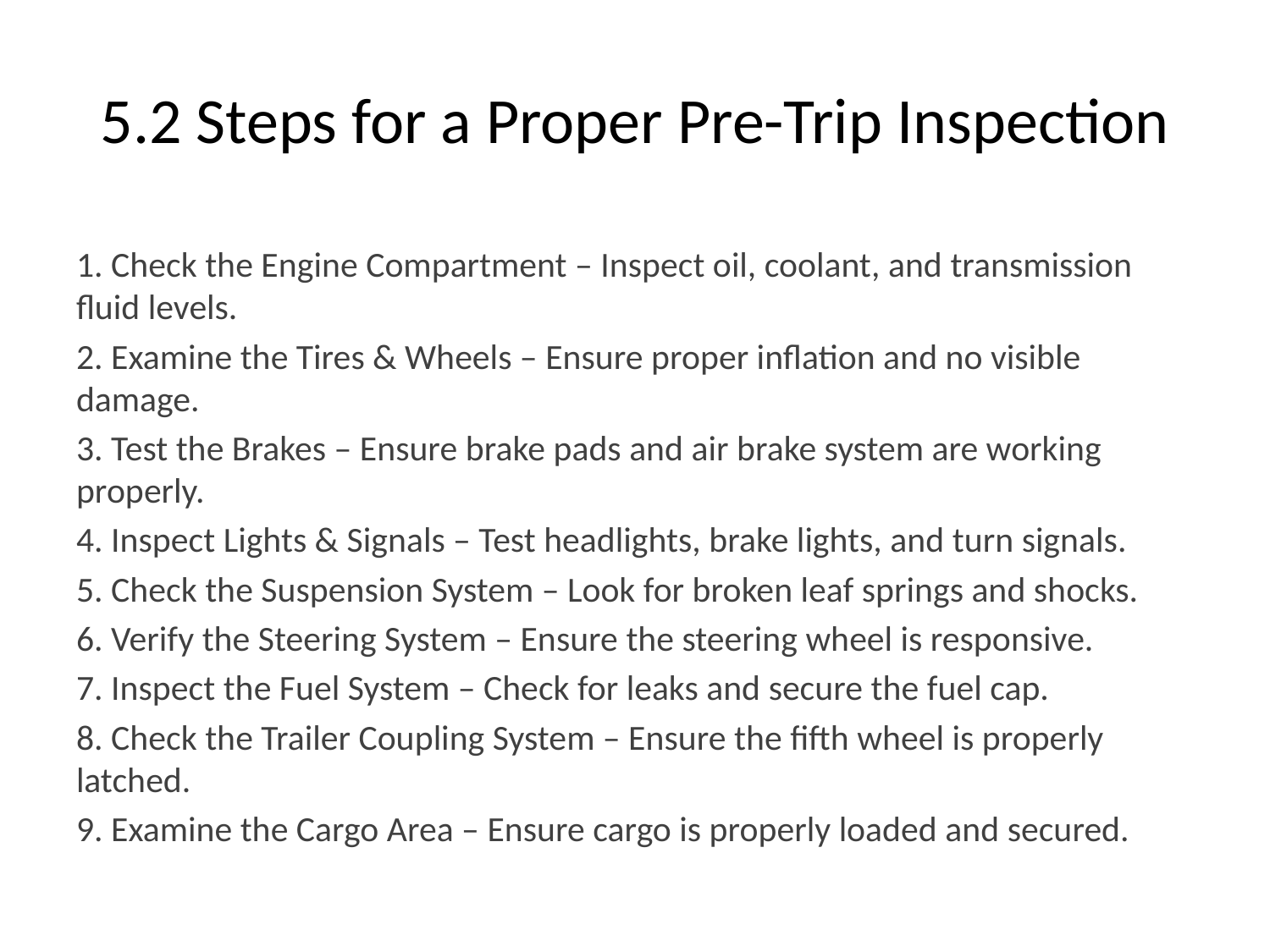

# 5.2 Steps for a Proper Pre-Trip Inspection
1. Check the Engine Compartment – Inspect oil, coolant, and transmission fluid levels.
2. Examine the Tires & Wheels – Ensure proper inflation and no visible damage.
3. Test the Brakes – Ensure brake pads and air brake system are working properly.
4. Inspect Lights & Signals – Test headlights, brake lights, and turn signals.
5. Check the Suspension System – Look for broken leaf springs and shocks.
6. Verify the Steering System – Ensure the steering wheel is responsive.
7. Inspect the Fuel System – Check for leaks and secure the fuel cap.
8. Check the Trailer Coupling System – Ensure the fifth wheel is properly latched.
9. Examine the Cargo Area – Ensure cargo is properly loaded and secured.